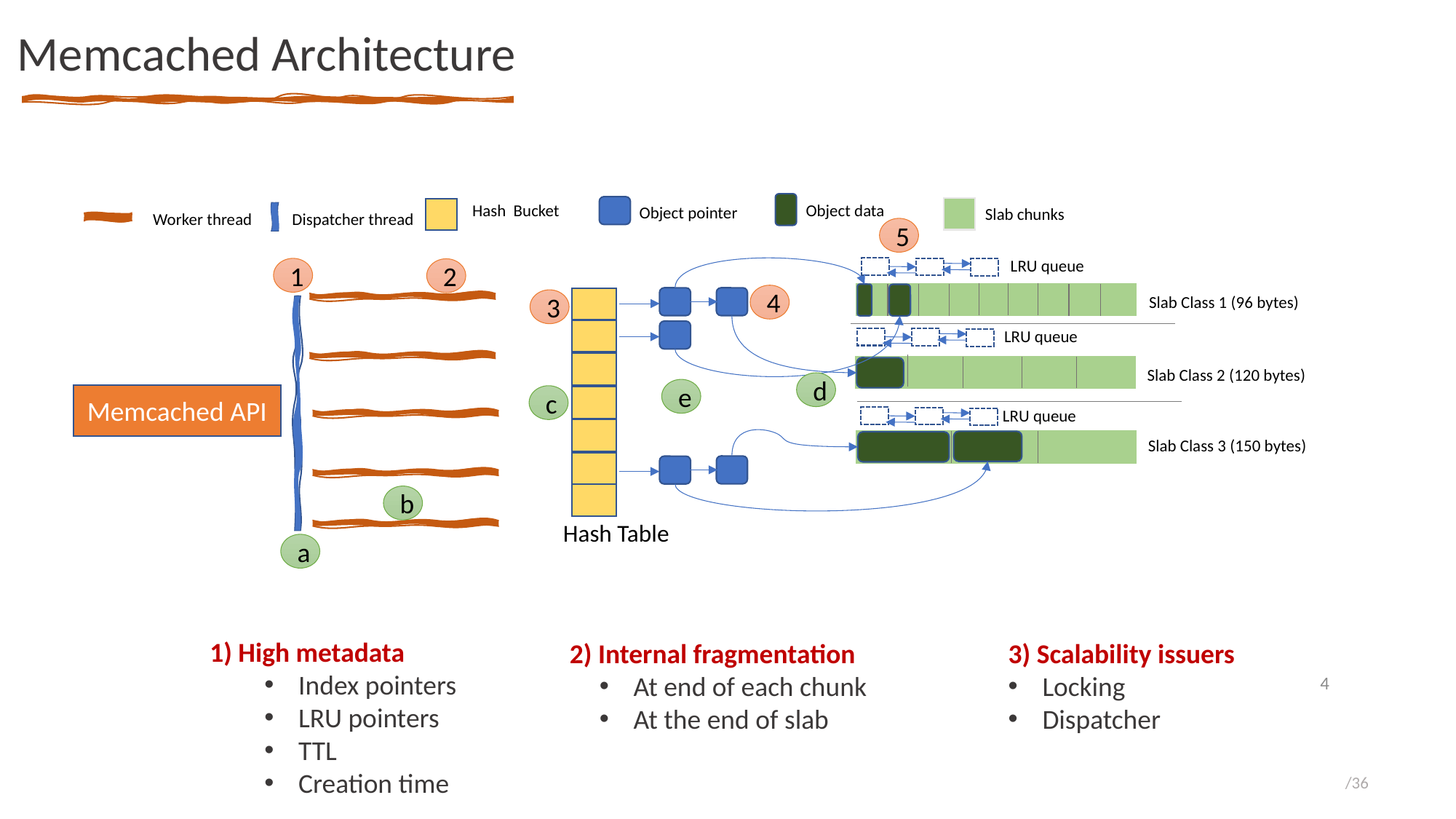

# Memcached Architecture

Hash  Bucket
Object data

Object pointer

Slab chunks

Dispatcher thread
 Worker thread

5
LRU queue

1

2

4
Slab Class 1 (96 bytes)

3

LRU queue

Slab Class 2 (120 bytes)
d
e

Memcached API
c

LRU queue

Slab Class 3 (150 bytes)

b
Hash Table
a
1) High metadata
Index pointers
LRU pointers
TTL
Creation time
    2) Internal fragmentation
At end of each chunk
At the end of slab
3) Scalability issuers
Locking
Dispatcher
4
/36